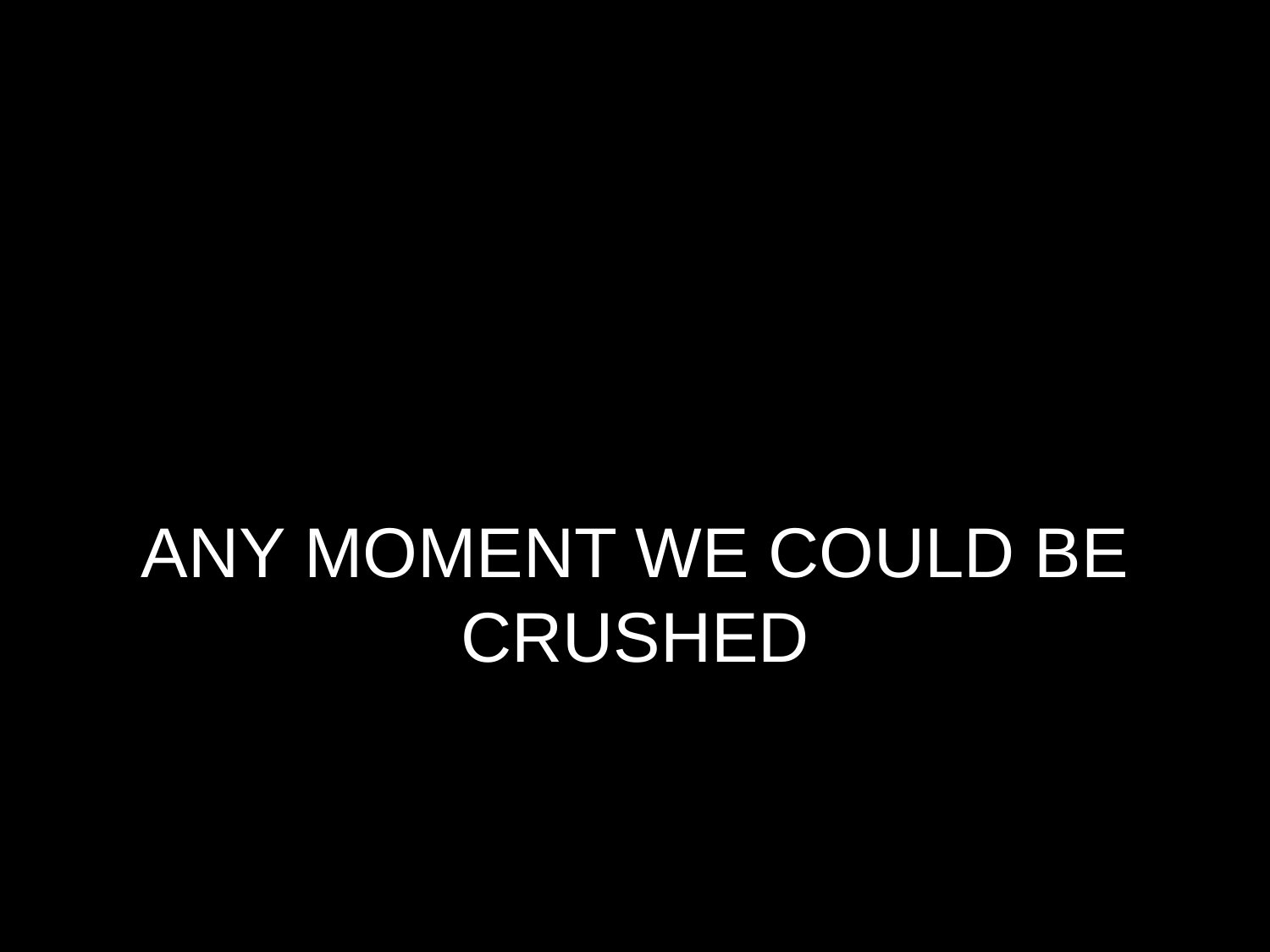

# ANY MOMENT WE COULD BE CRUSHED